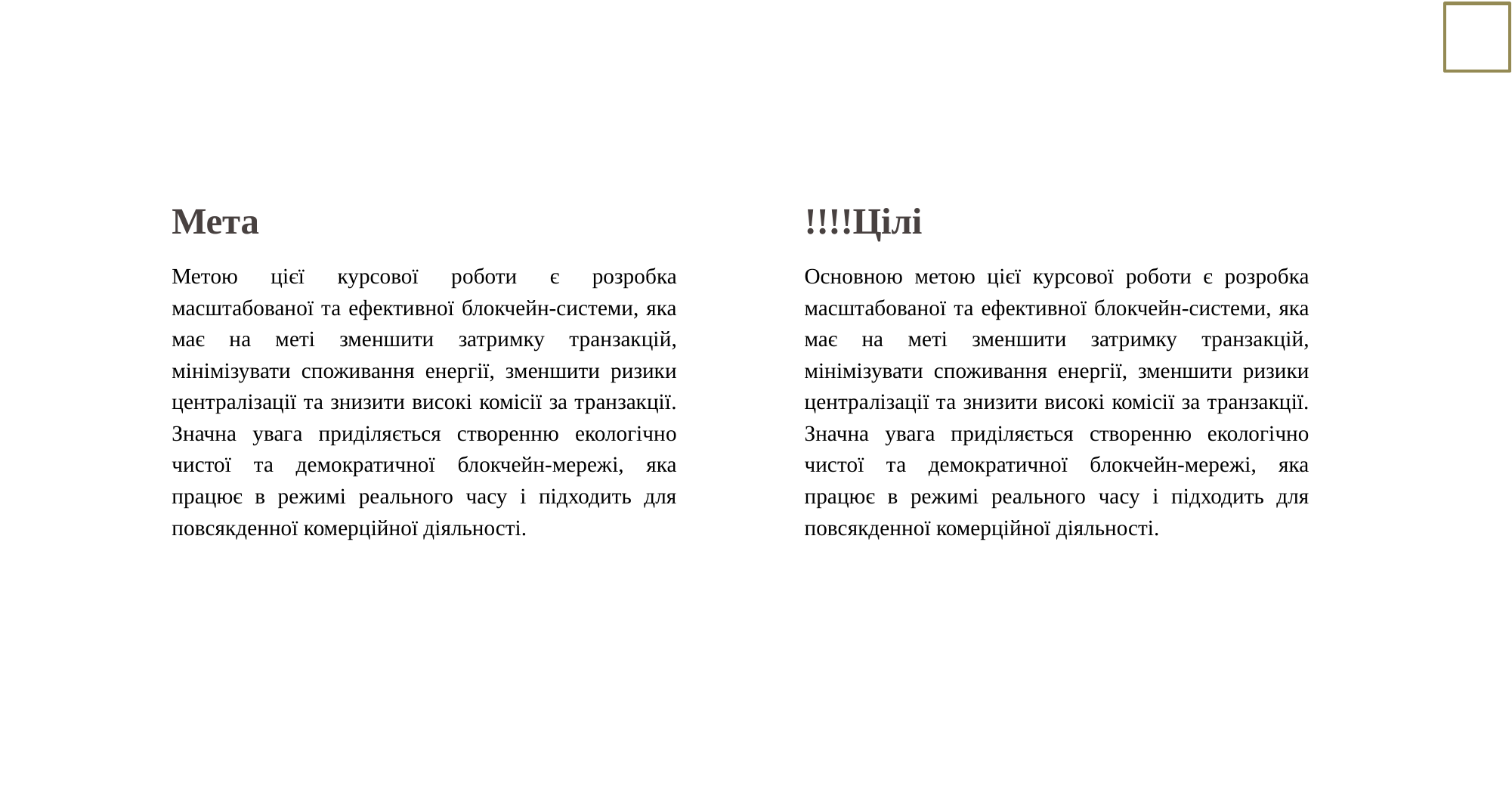

2
# Мета
!!!!Цілі
Метою цієї курсової роботи є розробка масштабованої та ефективної блокчейн-системи, яка має на меті зменшити затримку транзакцій, мінімізувати споживання енергії, зменшити ризики централізації та знизити високі комісії за транзакції. Значна увага приділяється створенню екологічно чистої та демократичної блокчейн-мережі, яка працює в режимі реального часу і підходить для повсякденної комерційної діяльності.
Основною метою цієї курсової роботи є розробка масштабованої та ефективної блокчейн-системи, яка має на меті зменшити затримку транзакцій, мінімізувати споживання енергії, зменшити ризики централізації та знизити високі комісії за транзакції. Значна увага приділяється створенню екологічно чистої та демократичної блокчейн-мережі, яка працює в режимі реального часу і підходить для повсякденної комерційної діяльності.